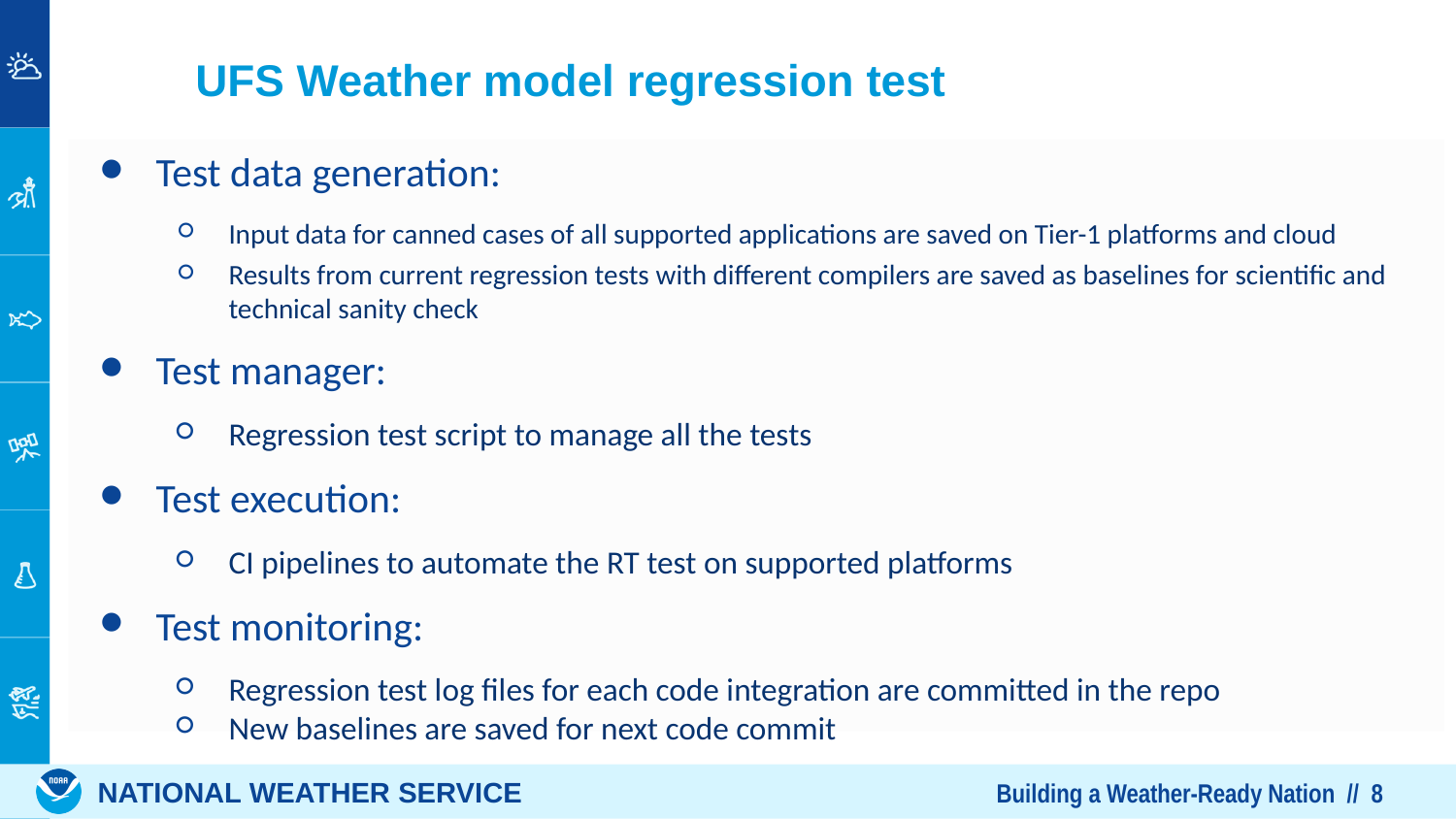

# UFS Weather model regression test
Test data generation:
Input data for canned cases of all supported applications are saved on Tier-1 platforms and cloud
Results from current regression tests with different compilers are saved as baselines for scientific and technical sanity check
Test manager:
Regression test script to manage all the tests
Test execution:
CI pipelines to automate the RT test on supported platforms
Test monitoring:
Regression test log files for each code integration are committed in the repo
New baselines are saved for next code commit